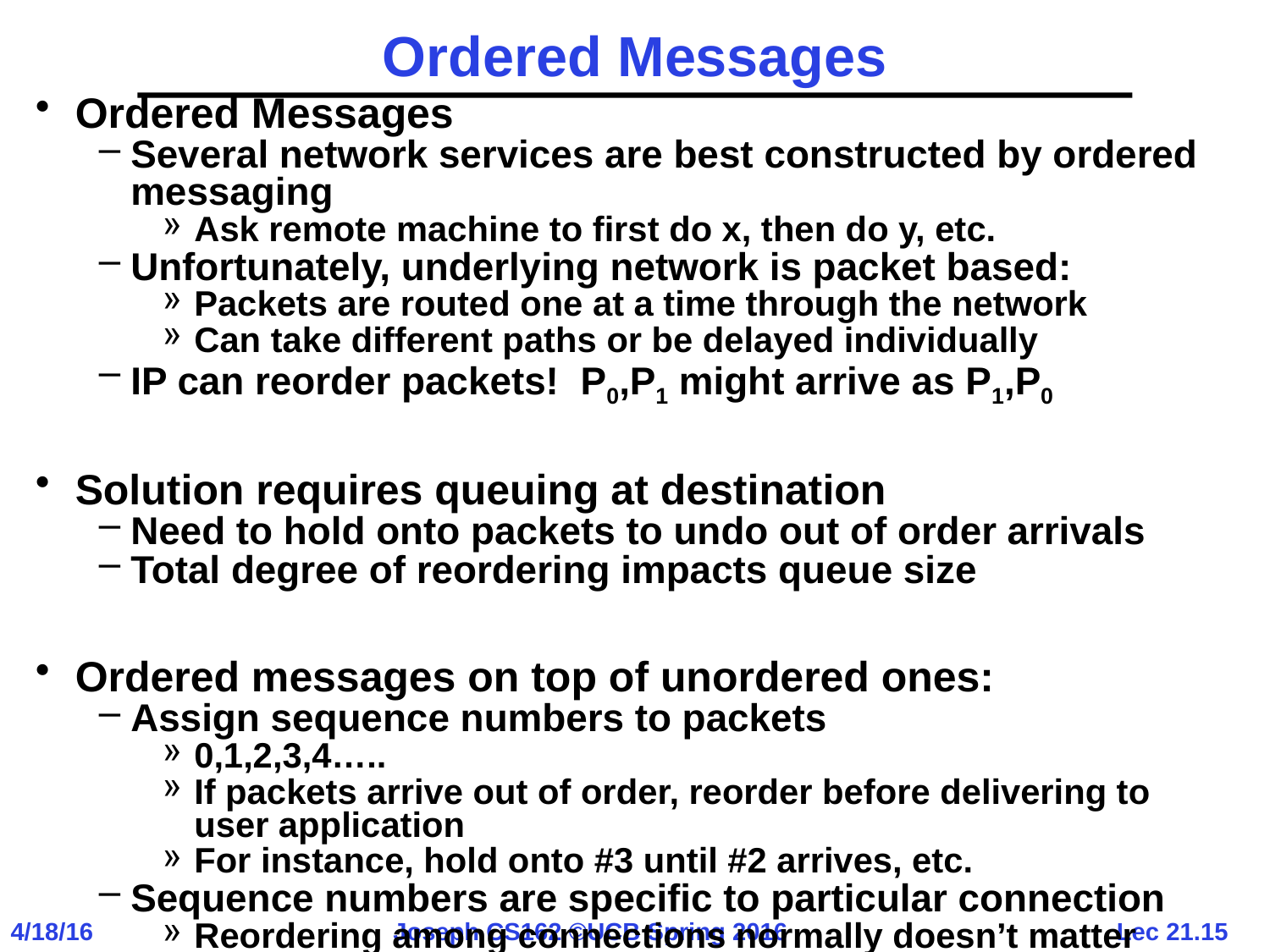

# Ordered Messages
Ordered Messages
Several network services are best constructed by ordered messaging
Ask remote machine to first do x, then do y, etc.
Unfortunately, underlying network is packet based:
Packets are routed one at a time through the network
Can take different paths or be delayed individually
IP can reorder packets!  P0,P1 might arrive as P1,P0

Solution requires queuing at destination
Need to hold onto packets to undo out of order arrivals
Total degree of reordering impacts queue size

Ordered messages on top of unordered ones:
Assign sequence numbers to packets
0,1,2,3,4…..
If packets arrive out of order, reorder before delivering to user application
For instance, hold onto #3 until #2 arrives, etc.
Sequence numbers are specific to particular connection
Reordering among connections normally doesn’t matter
If restart connection, need to make sure use different range of sequence numbers than previously…